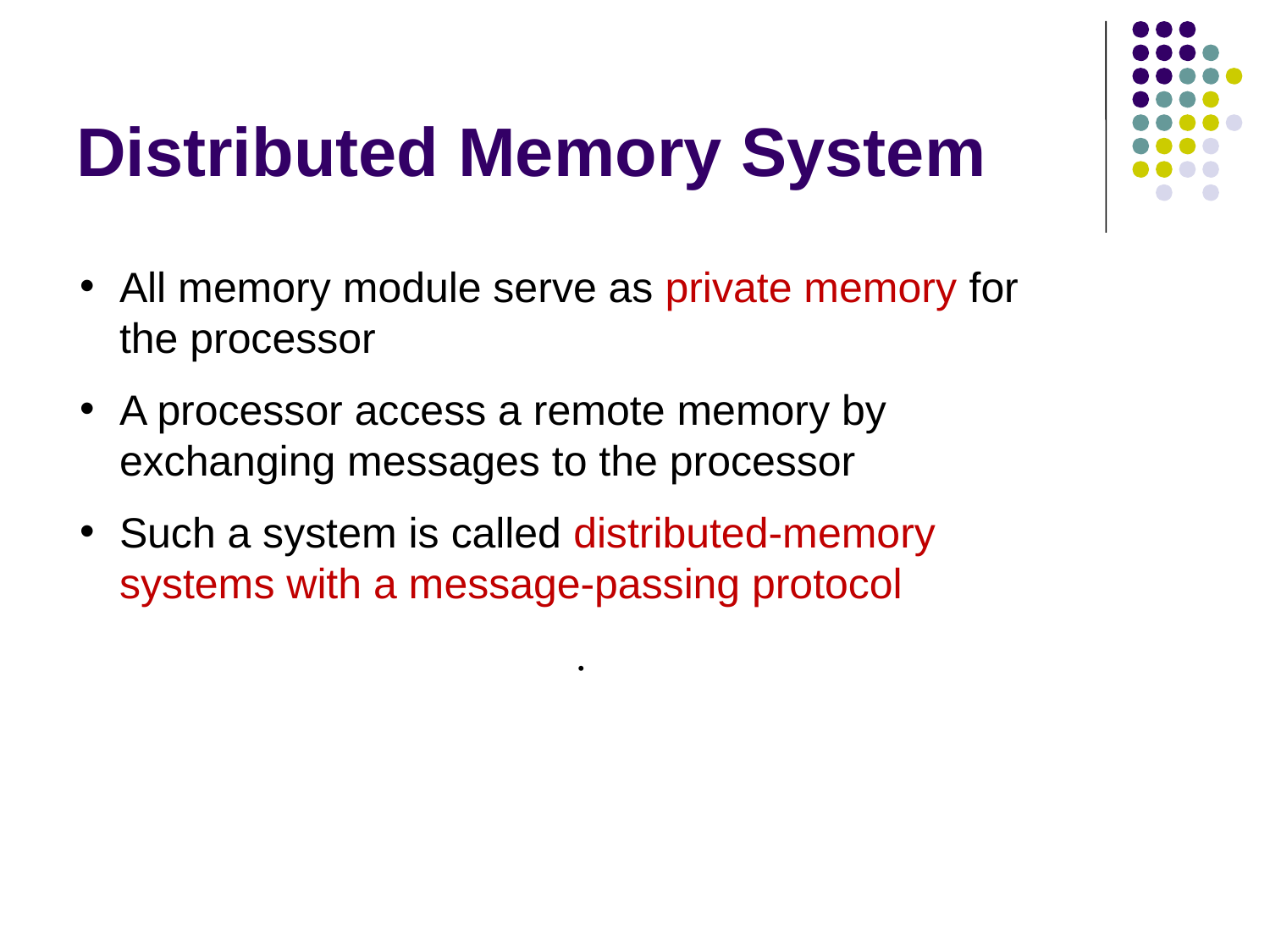

# Distributed Memory System
All memory module serve as private memory for the processor
A processor access a remote memory by exchanging messages to the processor
Such a system is called distributed-memory systems with a message-passing protocol
.